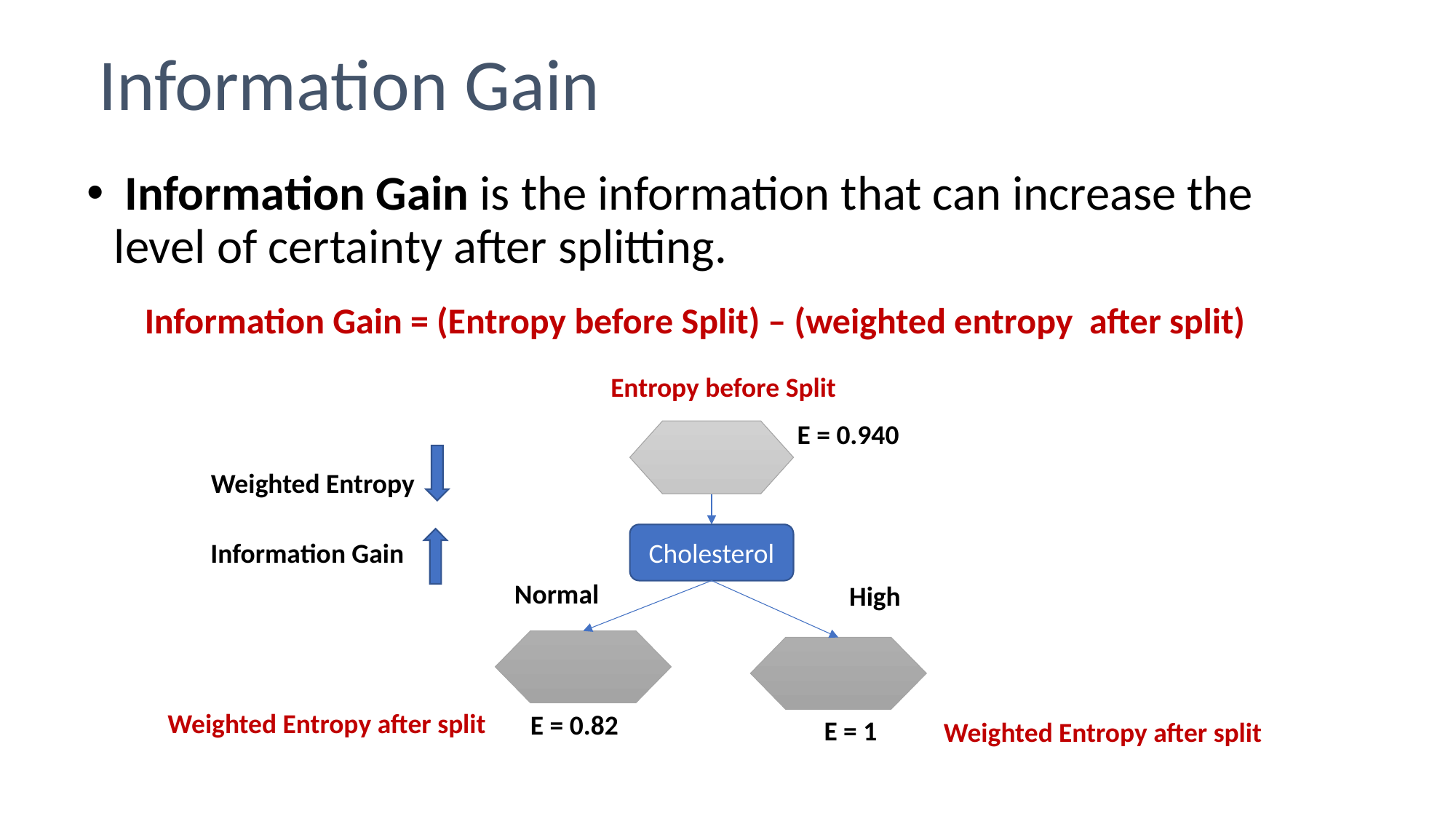

Information Gain
 Information Gain is the information that can increase the level of certainty after splitting.
Information Gain = (Entropy before Split) – (weighted entropy  after split)
Entropy before Split
E = 0.940

Weighted Entropy
Cholesterol

Information Gain
Normal
High

Weighted Entropy after split
E = 0.82
E = 1
Weighted Entropy after split